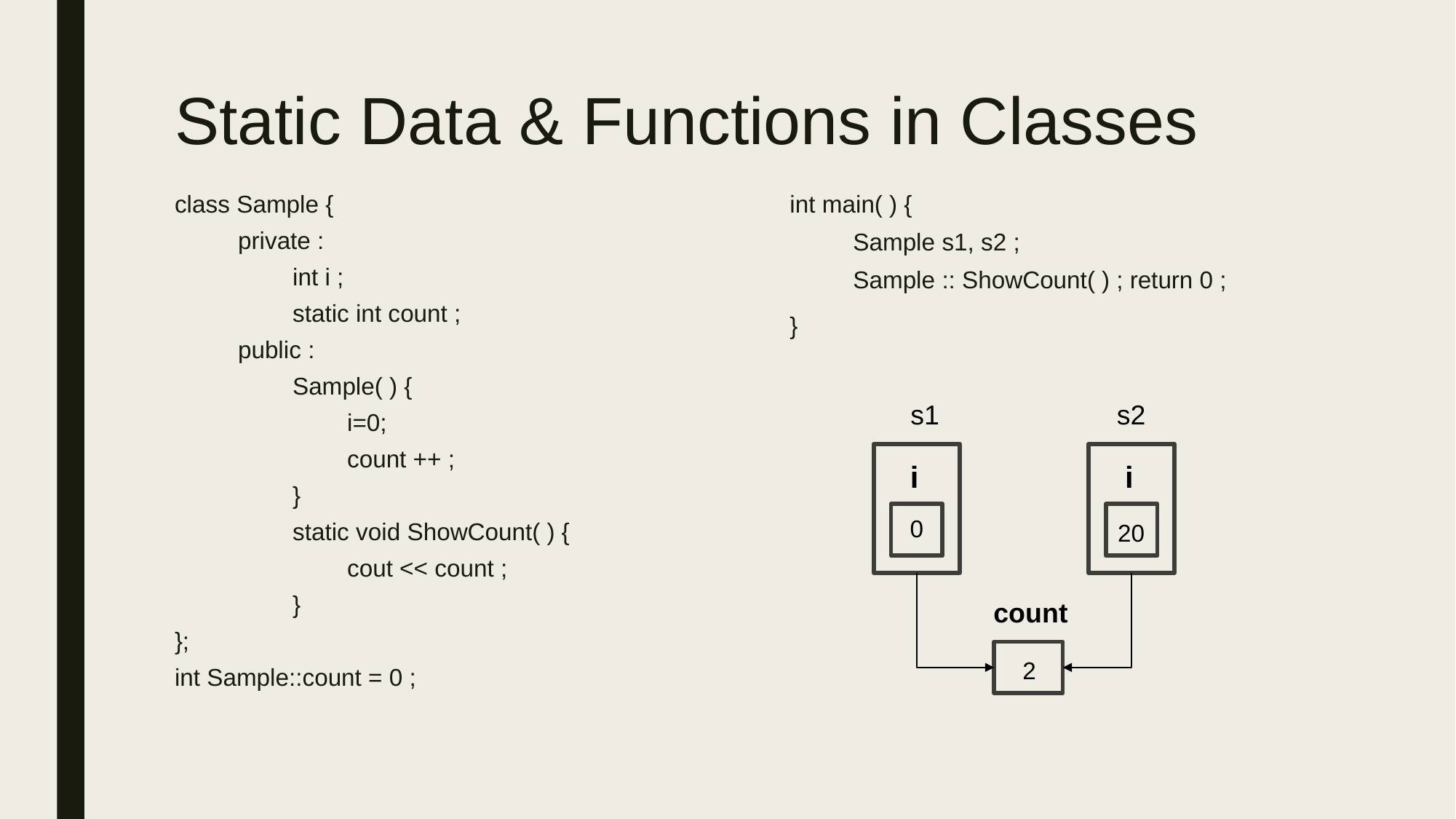

# Static Data & Functions in Classes
class Sample {
private :
int i ;
static int count ;
public :
Sample( ) {
i=0;
count ++ ;
}
static void ShowCount( ) {
cout << count ;
}
};
int Sample::count = 0 ;
int main( ) {
Sample s1, s2 ;
Sample :: ShowCount( ) ; return 0 ;
}

s1
s2

i
i

0

20
count

2